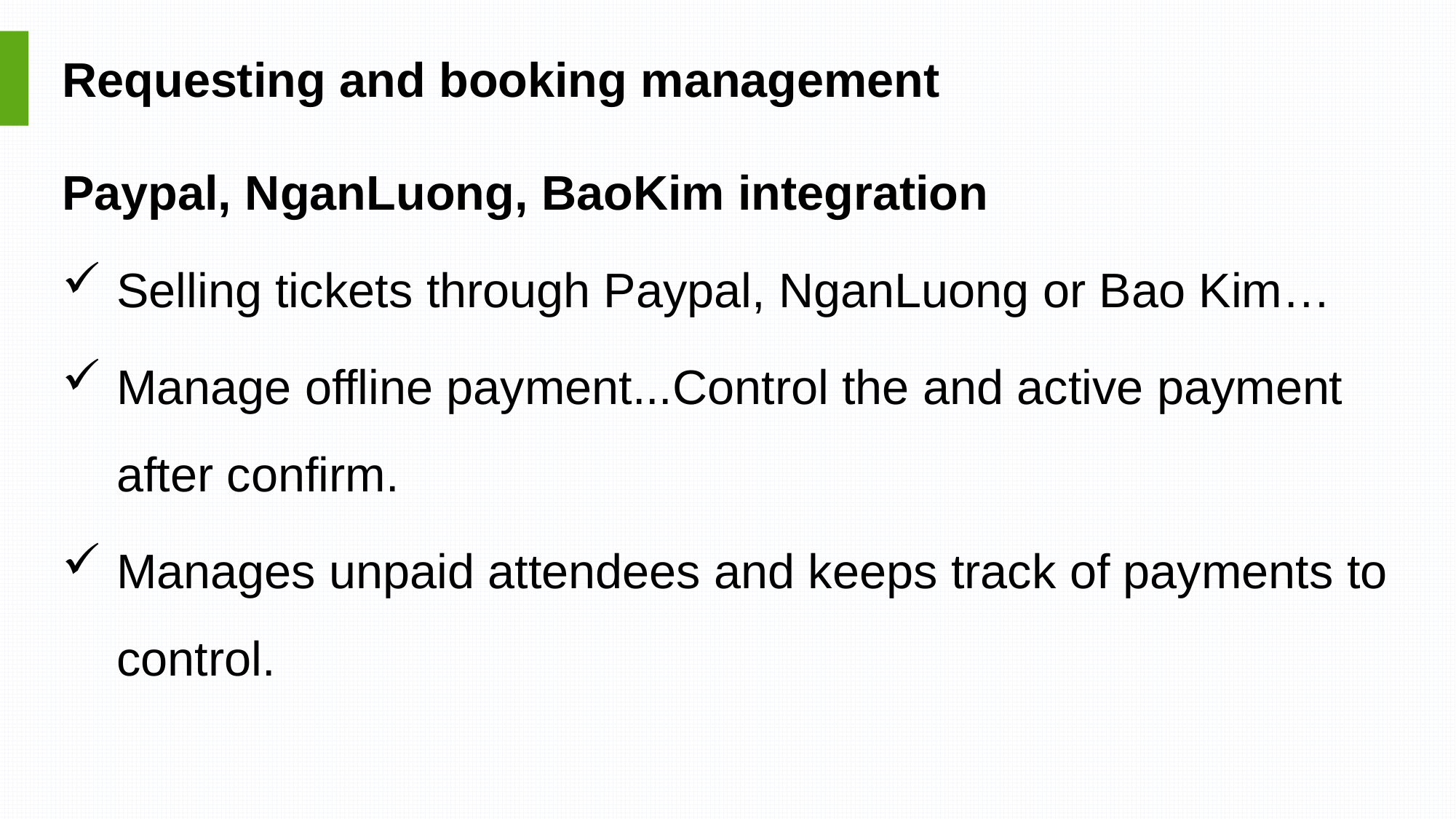

# Requesting and booking management
Paypal, NganLuong, BaoKim integration
Selling tickets through Paypal, NganLuong or Bao Kim…
Manage offline payment...Control the and active payment after confirm.
Manages unpaid attendees and keeps track of payments to control.